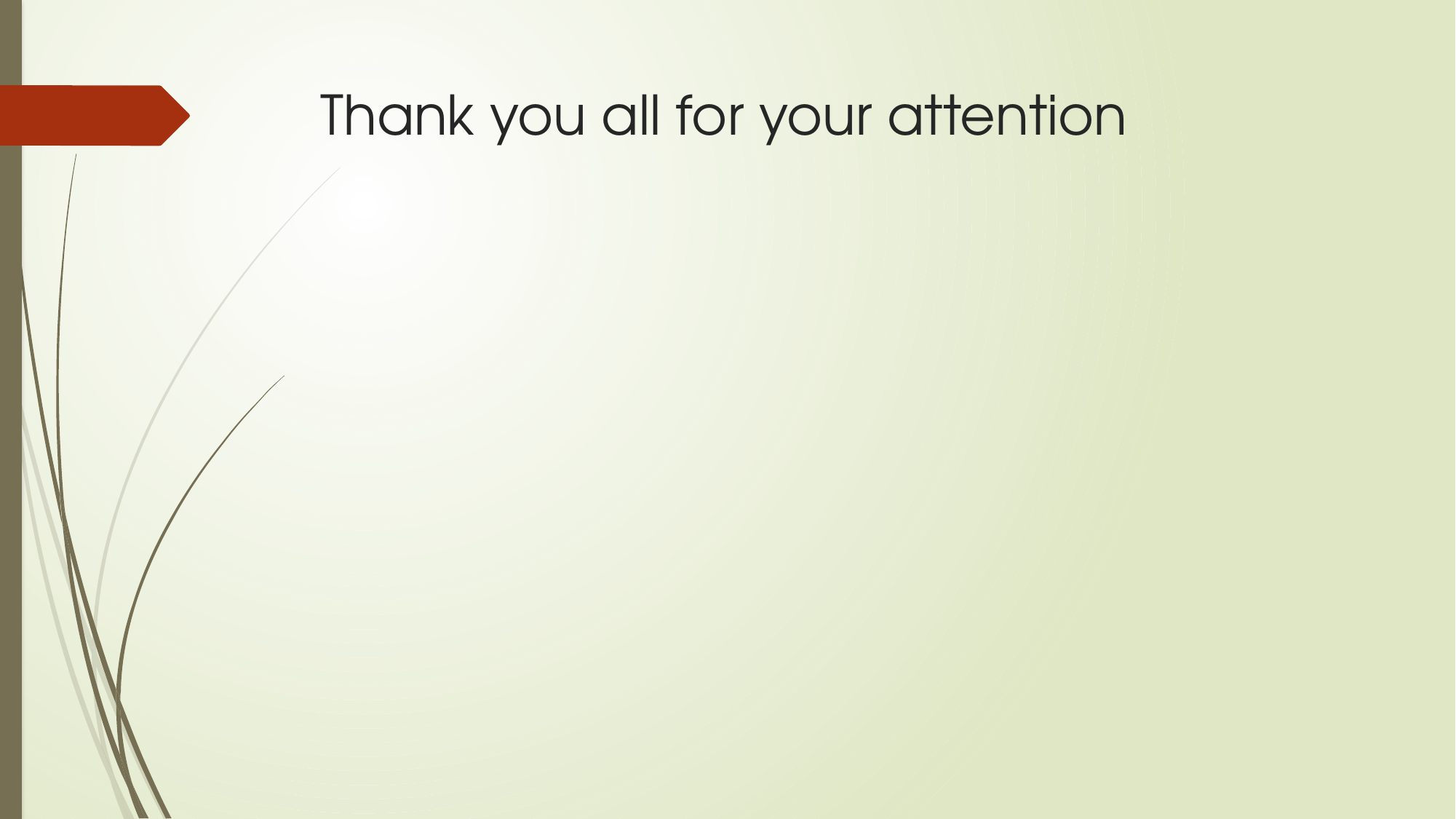

# Thank you all for your attention